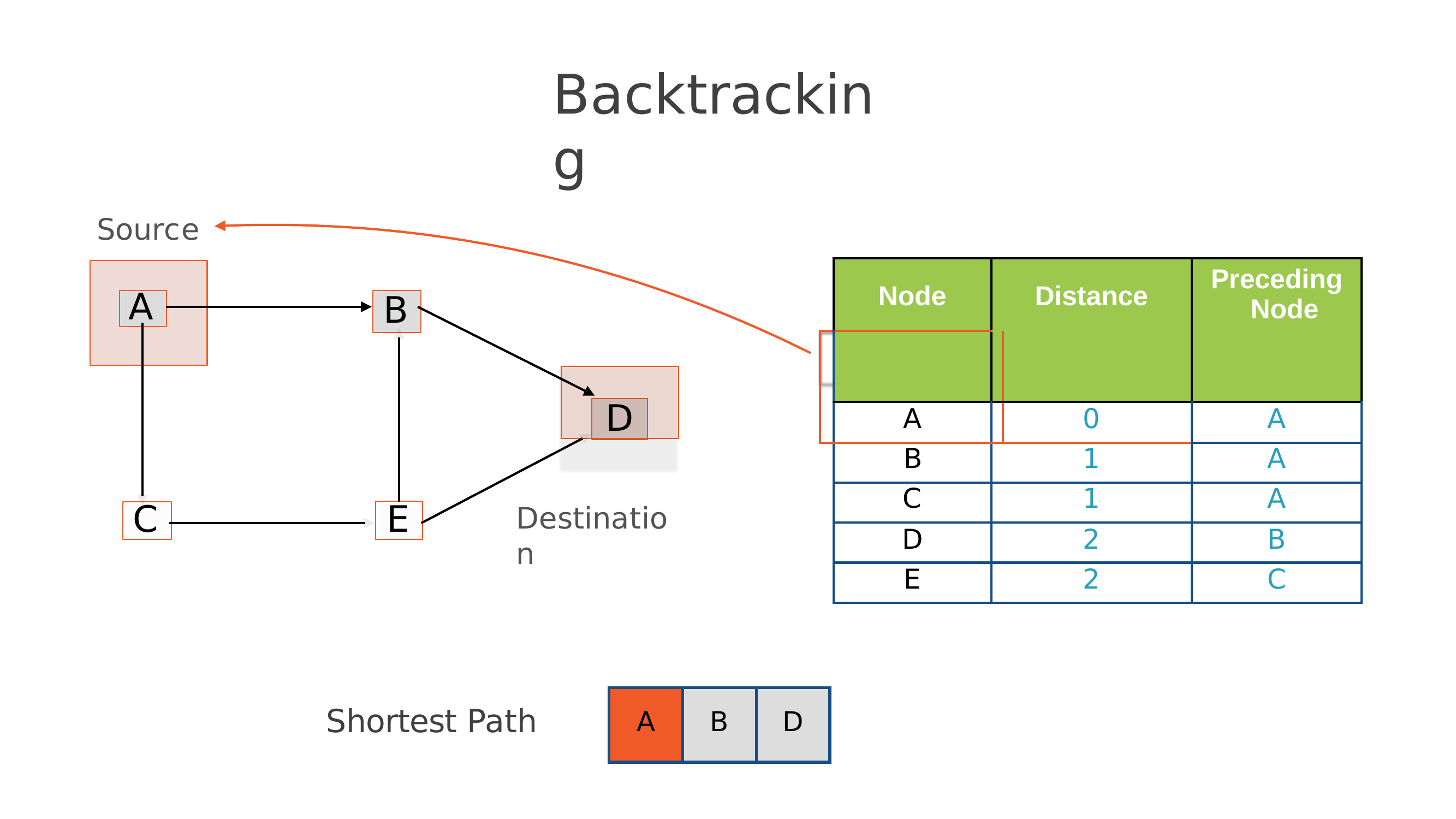

# Backtracking
Source

|  | Node | Distance |  | Preceding Node |
| --- | --- | --- | --- | --- |
|  |  |  |  |  |
|  | A |  | 0 | A |
|  | B | 1 |  | A |
|  | C | 1 |  | A |
|  | D | 2 |  | B |
|  | E | 2 |  | C |

B

A

D

Destination
E

C
| A | B | D |
| --- | --- | --- |
Shortest Path